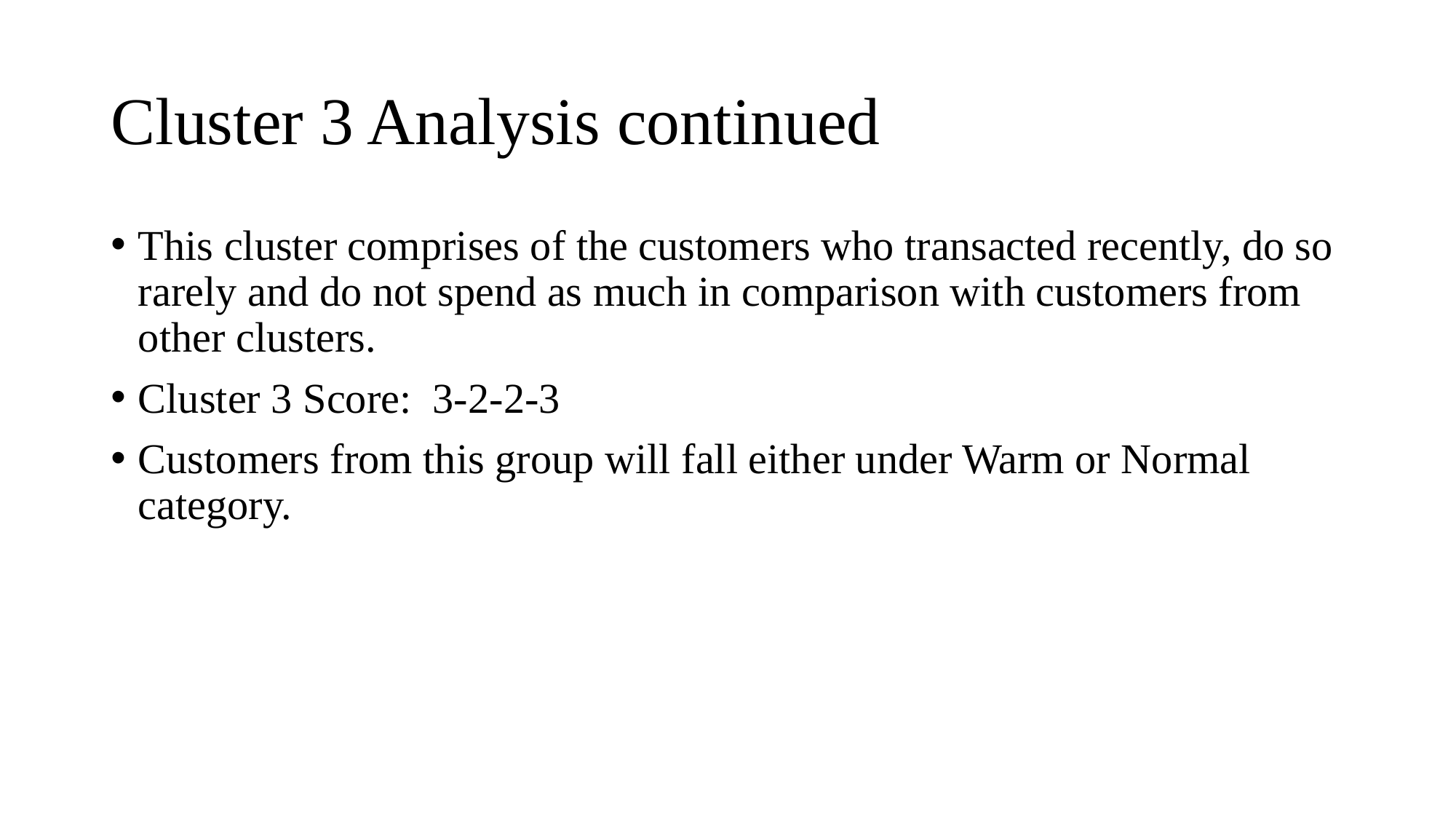

# Cluster 3 Analysis continued
This cluster comprises of the customers who transacted recently, do so rarely and do not spend as much in comparison with customers from other clusters.
Cluster 3 Score:  3-2-2-3
Customers from this group will fall either under Warm or Normal category.